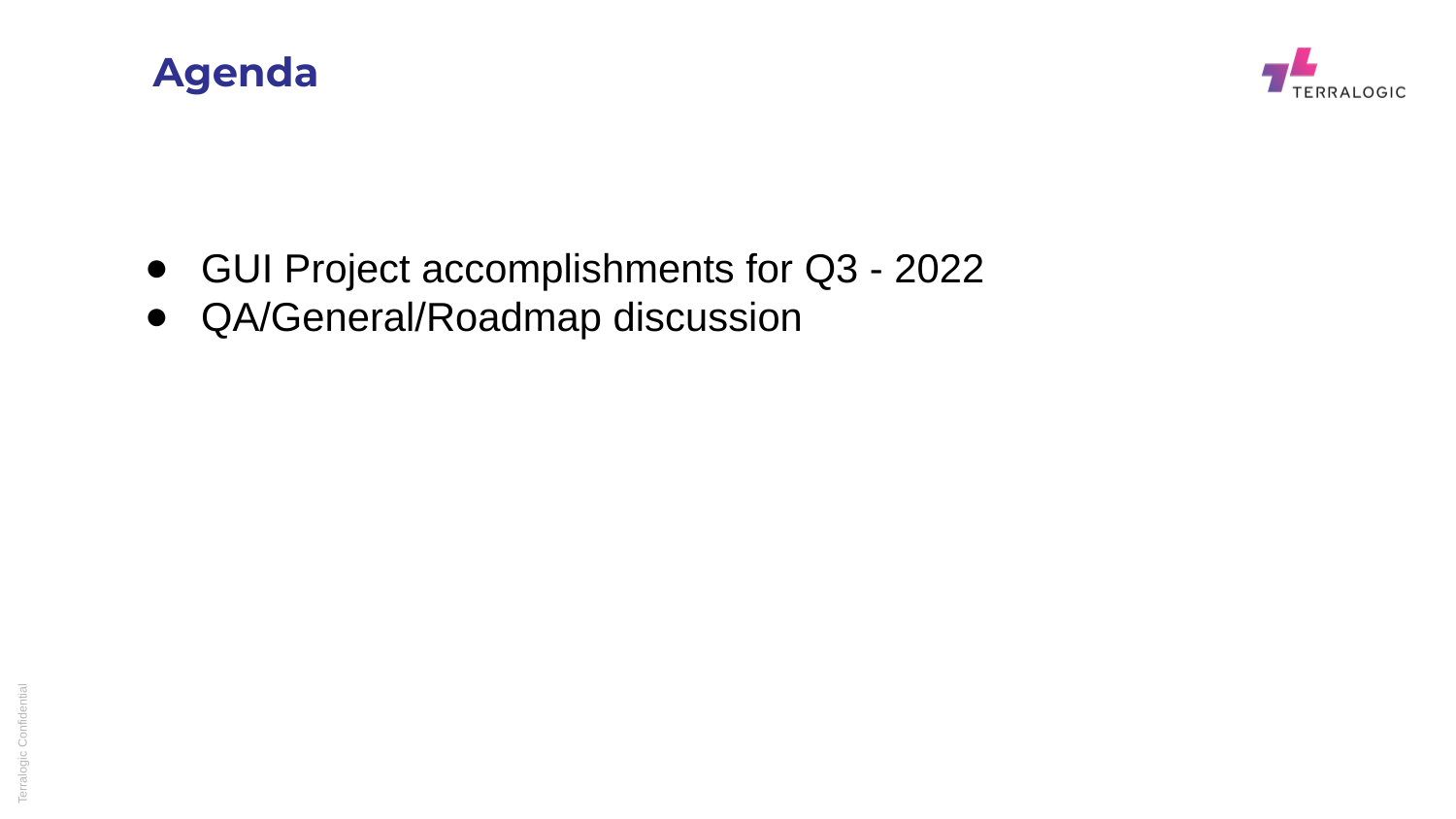

# Agenda

GUI Project accomplishments for Q3 - 2022
QA/General/Roadmap discussion